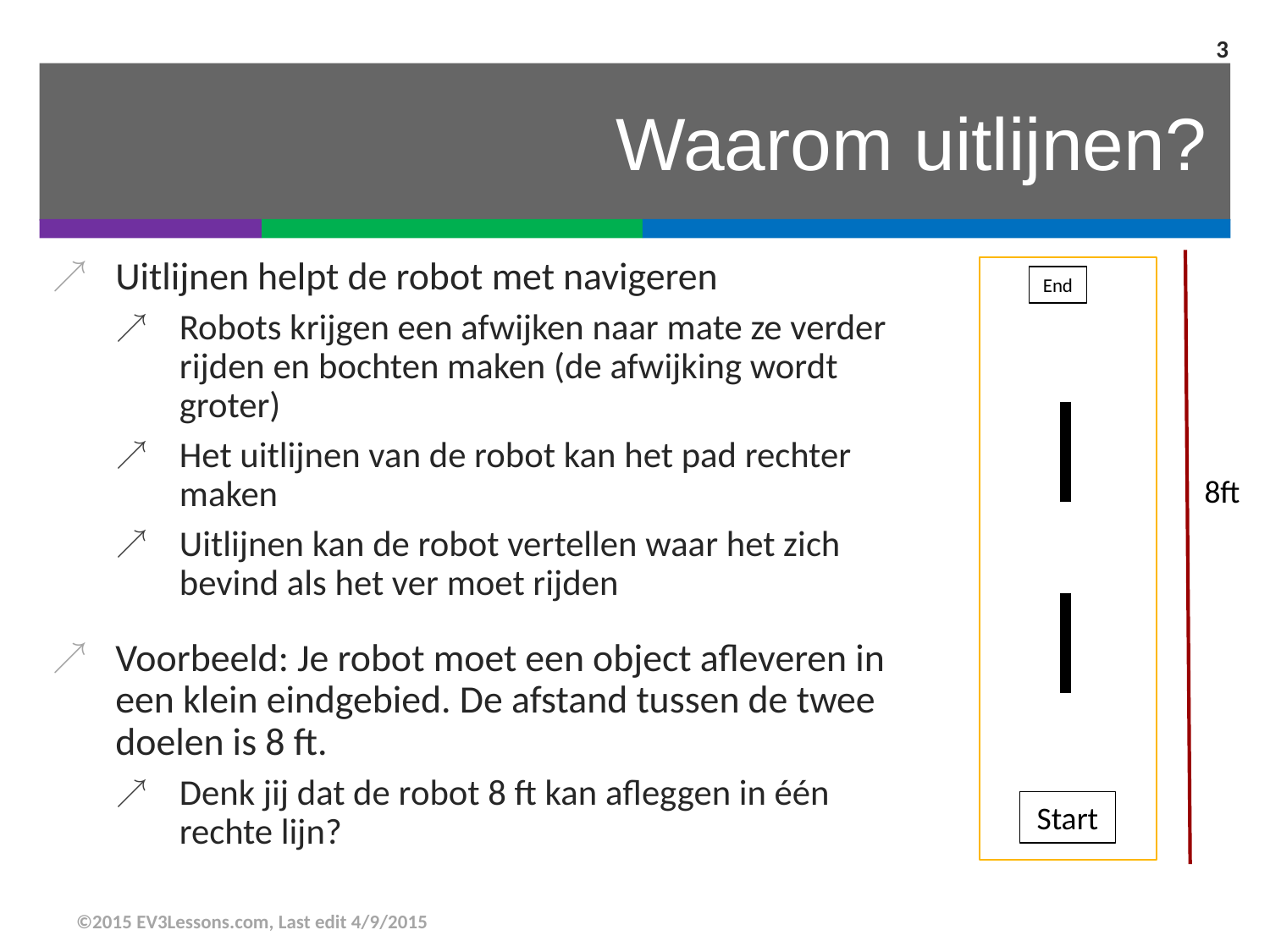

3
# Waarom uitlijnen?
Uitlijnen helpt de robot met navigeren
Robots krijgen een afwijken naar mate ze verder rijden en bochten maken (de afwijking wordt groter)
Het uitlijnen van de robot kan het pad rechter maken
Uitlijnen kan de robot vertellen waar het zich bevind als het ver moet rijden
Voorbeeld: Je robot moet een object afleveren in een klein eindgebied. De afstand tussen de twee doelen is 8 ft.
Denk jij dat de robot 8 ft kan afleggen in één rechte lijn?

End
8ft

Start
©2015 EV3Lessons.com, Last edit 4/9/2015